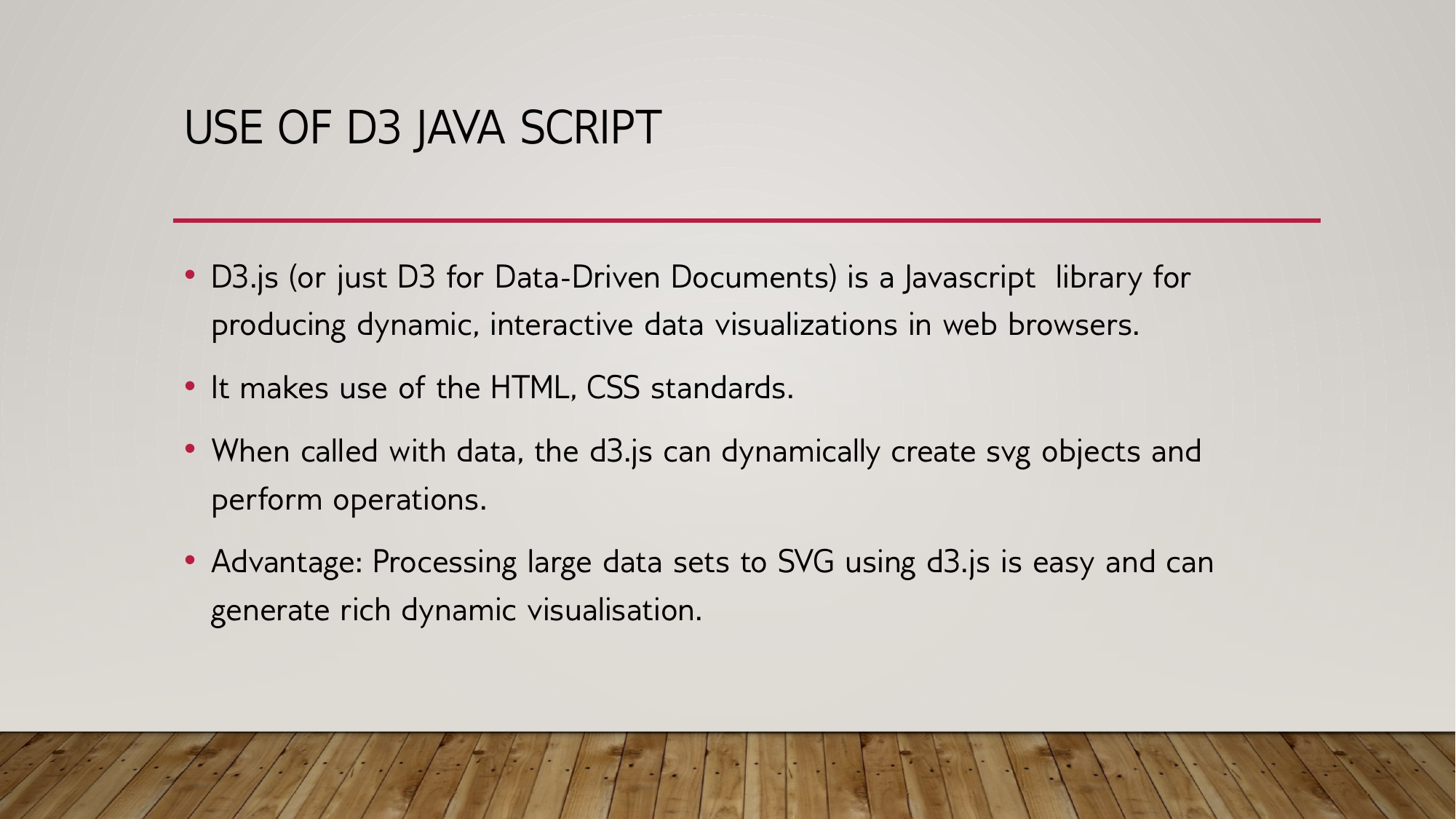

# USE OF D3 Java Script
D3.js (or just D3 for Data-Driven Documents) is a Javascript  library for producing dynamic, interactive data visualizations in web browsers.
It makes use of the HTML, CSS standards.
When called with data, the d3.js can dynamically create svg objects and perform operations.
Advantage: Processing large data sets to SVG using d3.js is easy and can  generate rich dynamic visualisation.